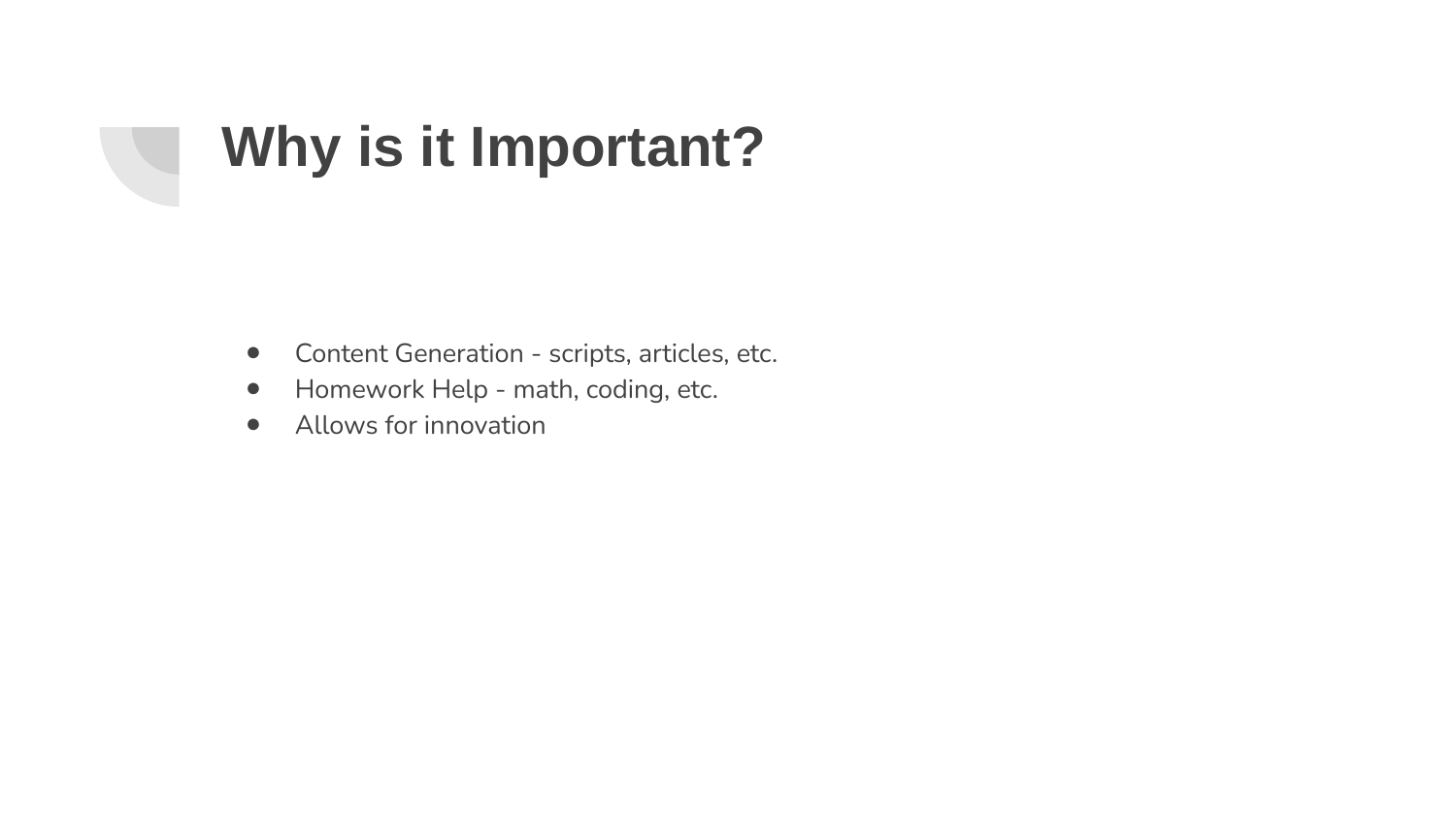

# Why is it Important?
Content Generation - scripts, articles, etc.
Homework Help - math, coding, etc.
Allows for innovation